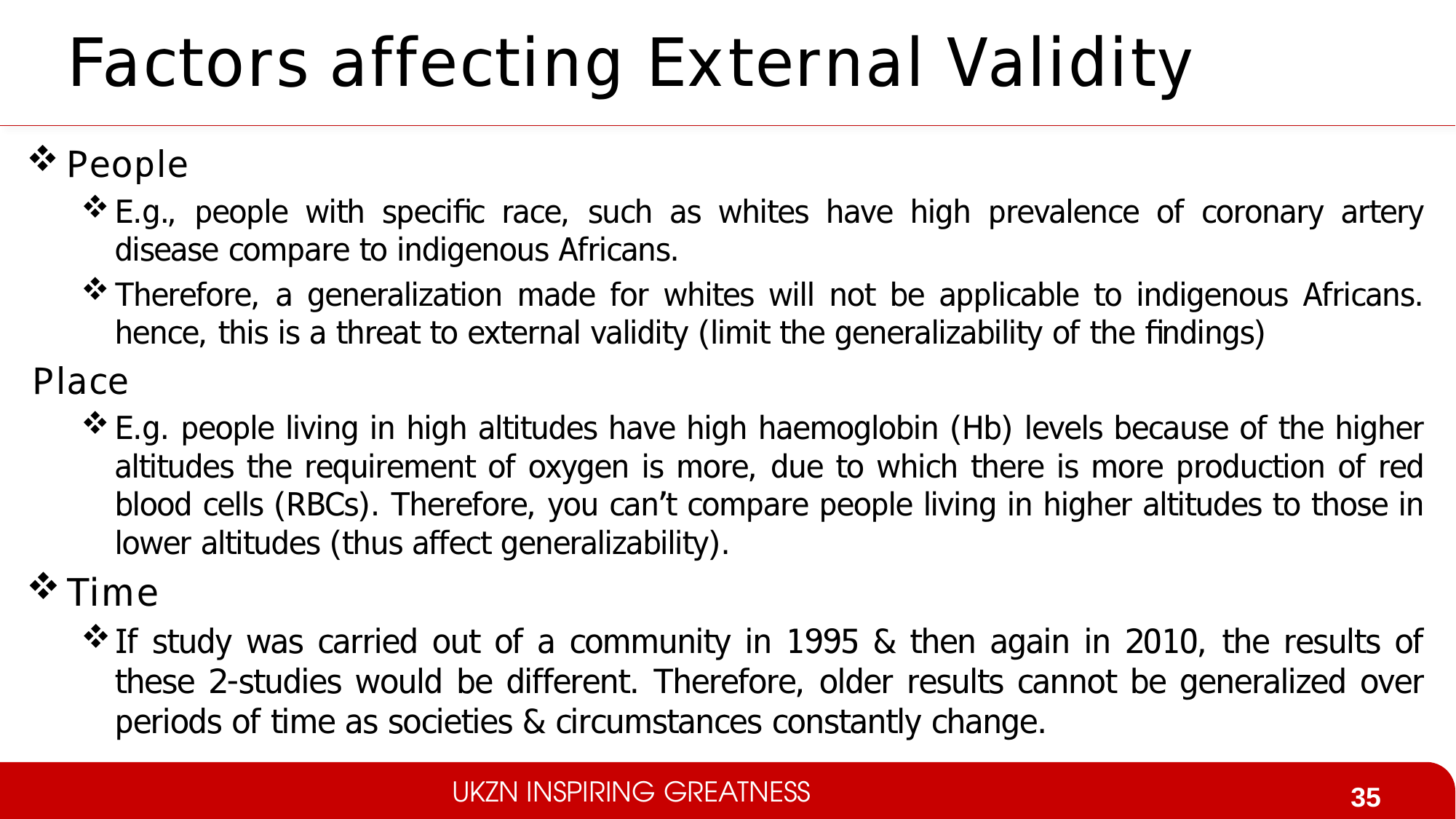

# Factors affecting External Validity
People
E.g., people with specific race, such as whites have high prevalence of coronary artery disease compare to indigenous Africans.
Therefore, a generalization made for whites will not be applicable to indigenous Africans. hence, this is a threat to external validity (limit the generalizability of the findings)
Place
E.g. people living in high altitudes have high haemoglobin (Hb) levels because of the higher altitudes the requirement of oxygen is more, due to which there is more production of red blood cells (RBCs). Therefore, you can’t compare people living in higher altitudes to those in lower altitudes (thus affect generalizability).
Time
If study was carried out of a community in 1995 & then again in 2010, the results of these 2-studies would be different. Therefore, older results cannot be generalized over periods of time as societies & circumstances constantly change.
35